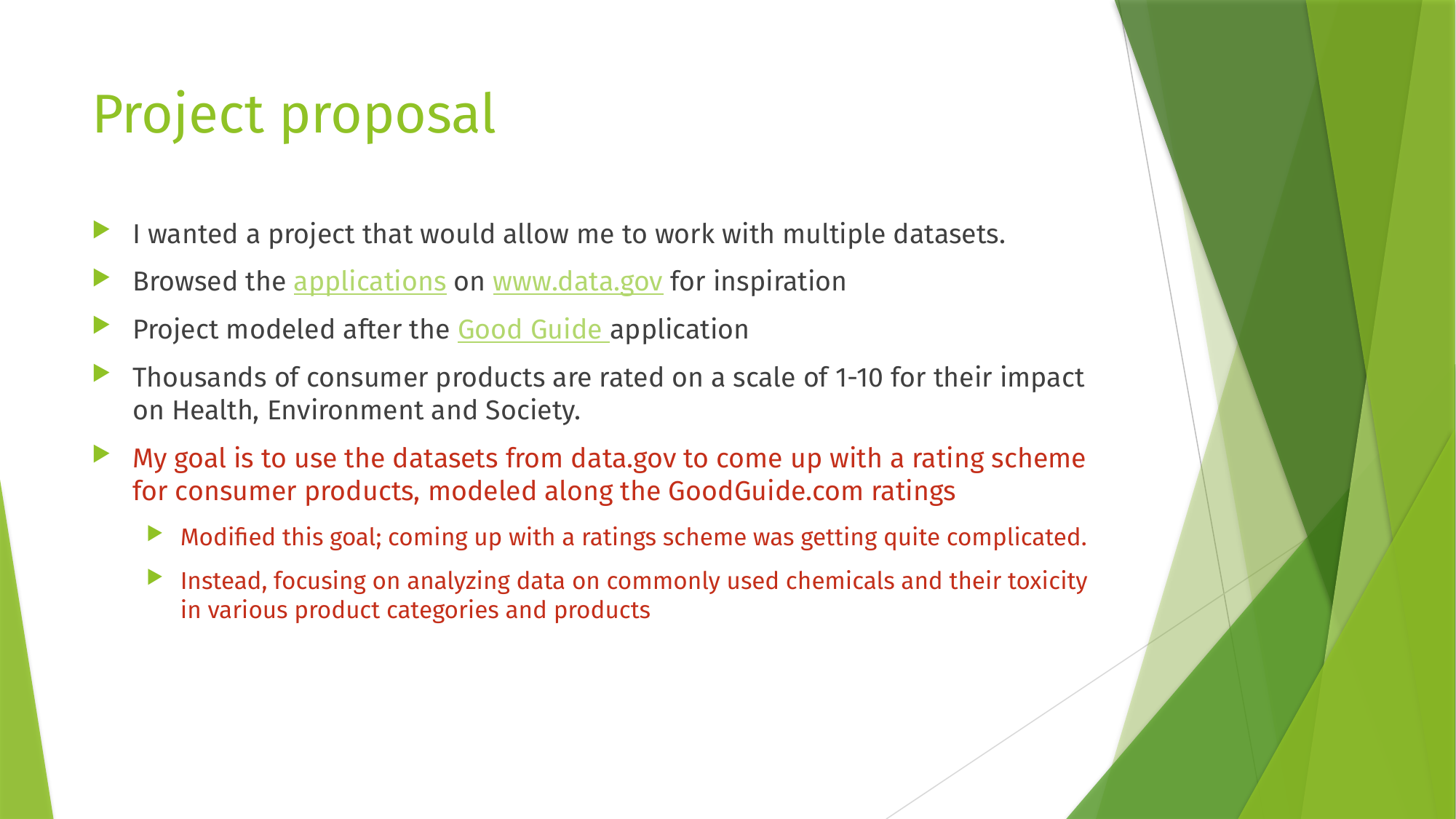

# Project proposal
I wanted a project that would allow me to work with multiple datasets.
Browsed the applications on www.data.gov for inspiration
Project modeled after the Good Guide application
Thousands of consumer products are rated on a scale of 1-10 for their impact on Health, Environment and Society.
My goal is to use the datasets from data.gov to come up with a rating scheme for consumer products, modeled along the GoodGuide.com ratings
Modified this goal; coming up with a ratings scheme was getting quite complicated.
Instead, focusing on analyzing data on commonly used chemicals and their toxicity in various product categories and products